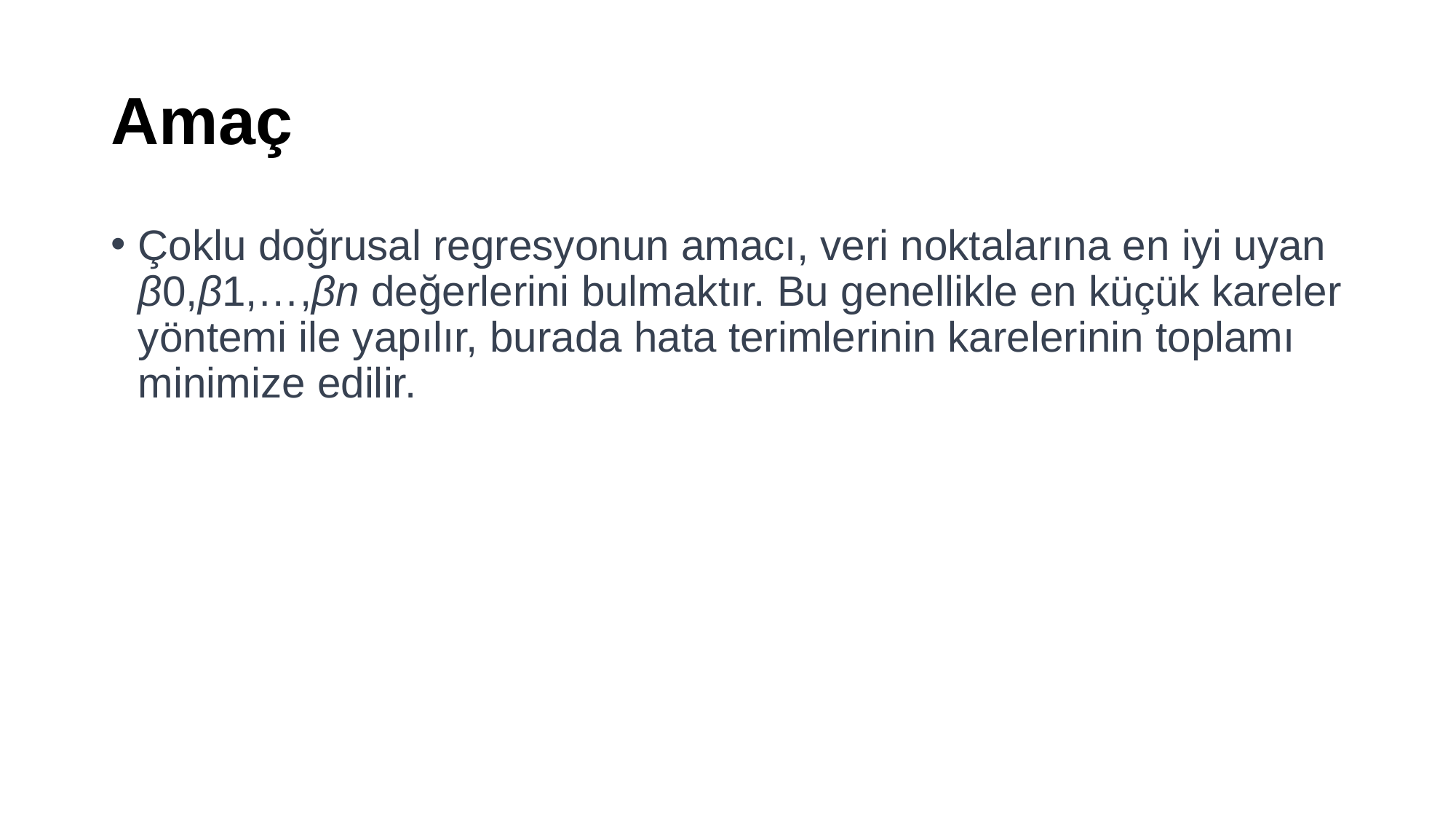

# Amaç
Çoklu doğrusal regresyonun amacı, veri noktalarına en iyi uyan β0​,β1​,…,βn​ değerlerini bulmaktır. Bu genellikle en küçük kareler yöntemi ile yapılır, burada hata terimlerinin karelerinin toplamı minimize edilir.